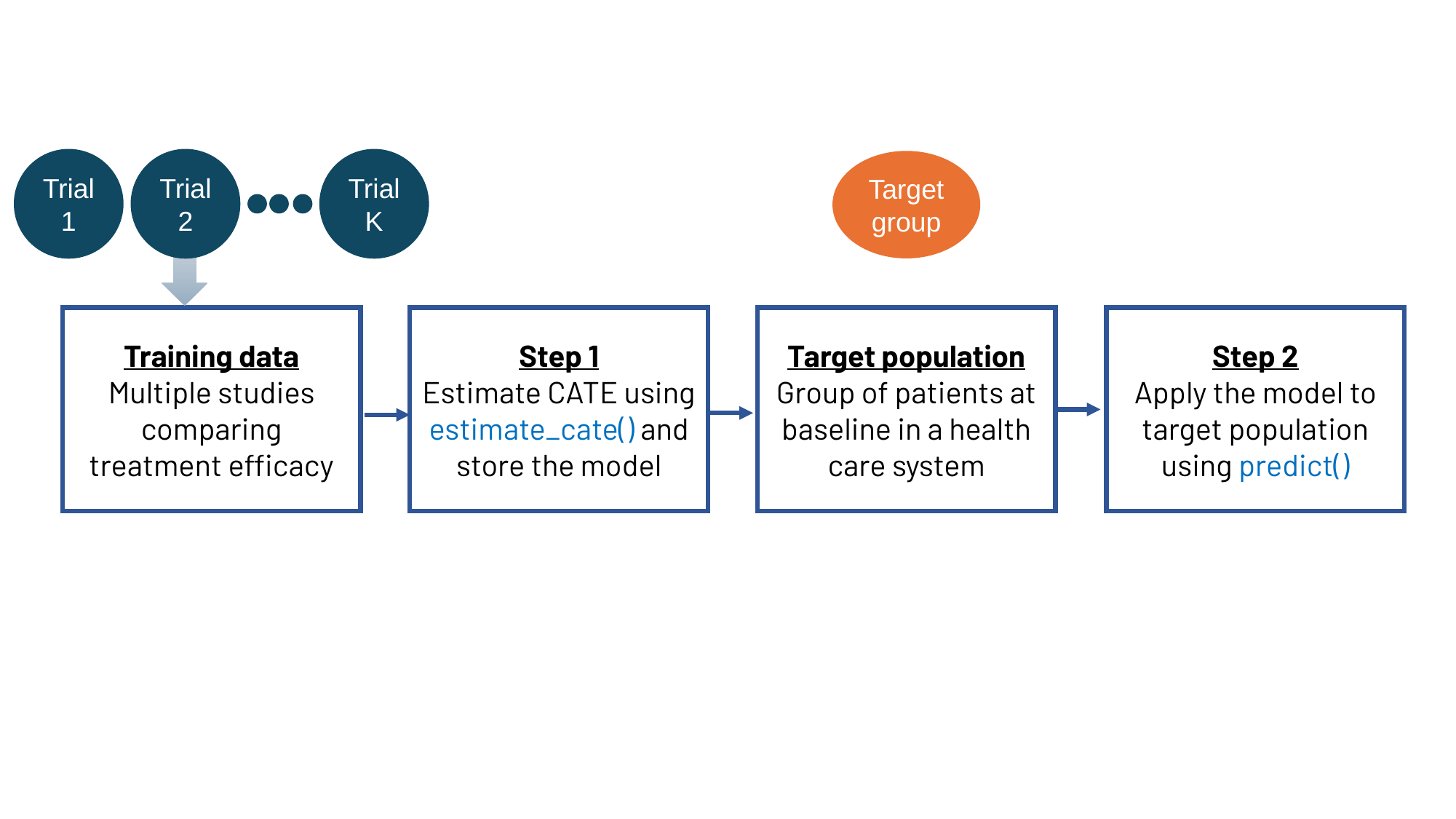

Trial 1
Trial 2
Trial K
Target group

Step 2
Apply the model to target population using predict()
Target population
Group of patients at baseline in a health care system
Training data
Multiple studies comparing treatment efficacy
Step 1
Estimate CATE using estimate_cate() and store the model